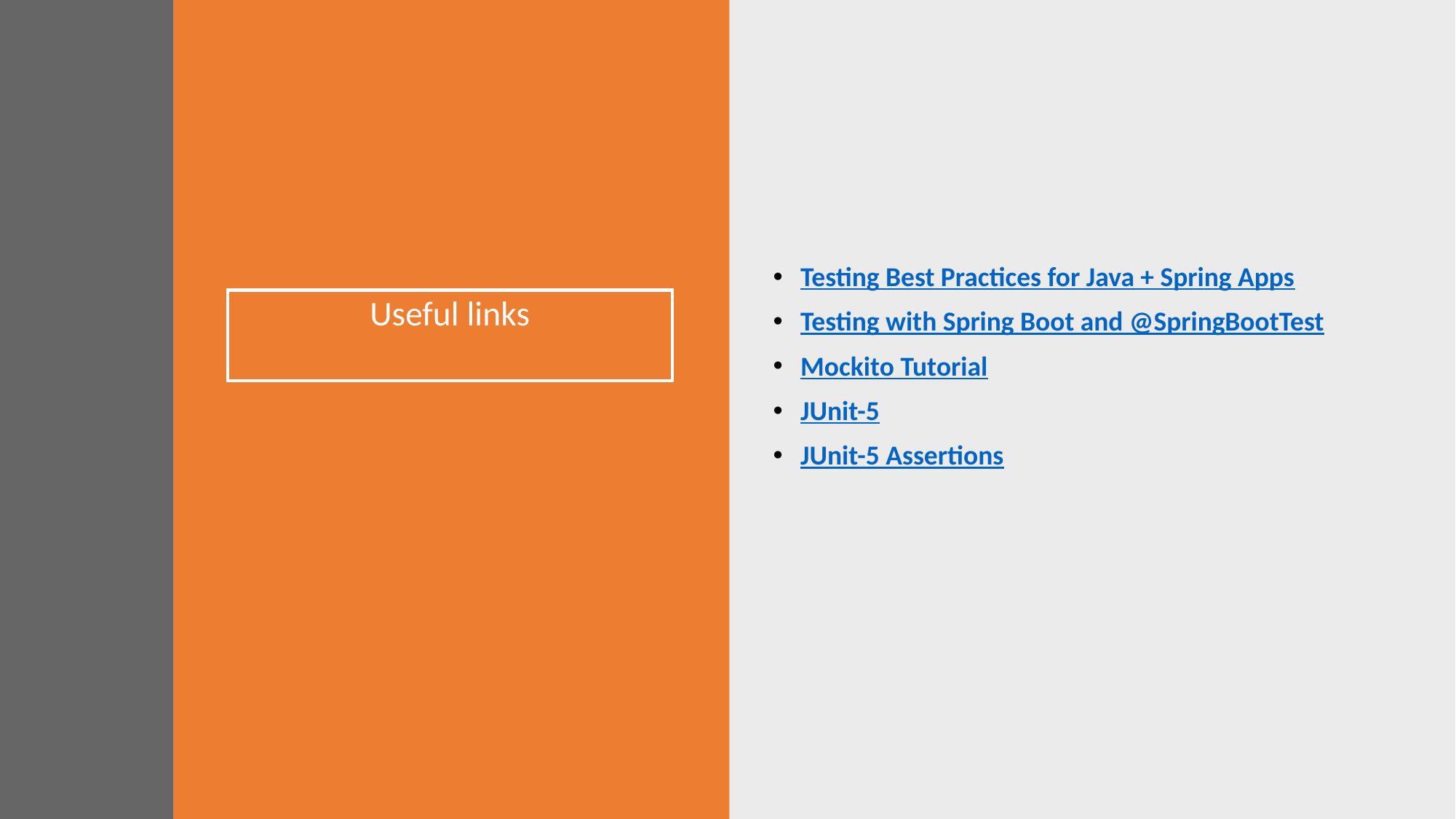

Testing Best Practices for Java + Spring Apps
Testing with Spring Boot and @SpringBootTest
Mockito Tutorial
JUnit-5
JUnit-5 Assertions
# Useful links